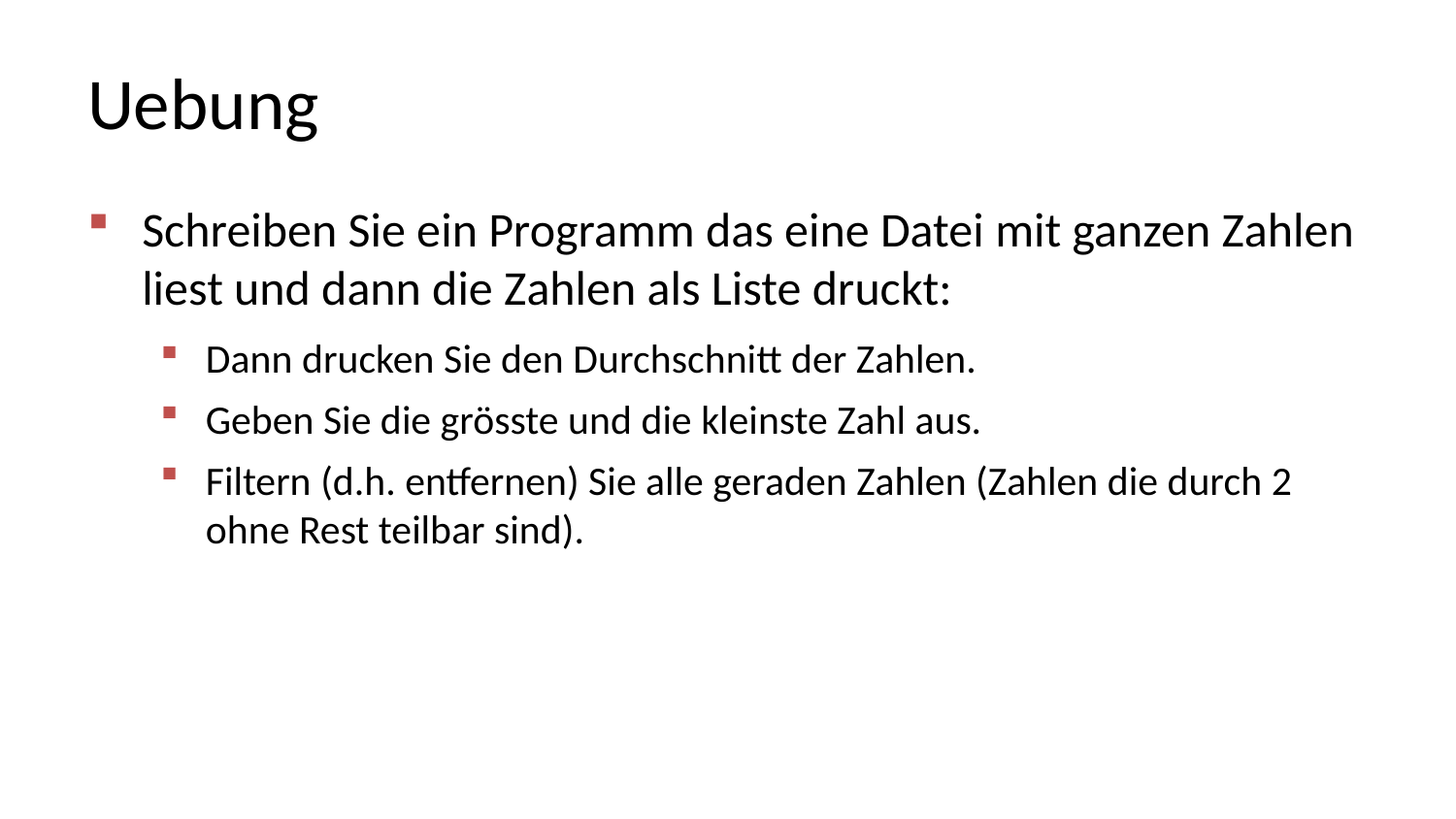

# Uebung
Schreiben Sie ein Programm das eine Datei mit ganzen Zahlen liest und dann die Zahlen als Liste druckt:
Dann drucken Sie den Durchschnitt der Zahlen.
Geben Sie die grösste und die kleinste Zahl aus.
Filtern (d.h. entfernen) Sie alle geraden Zahlen (Zahlen die durch 2 ohne Rest teilbar sind).